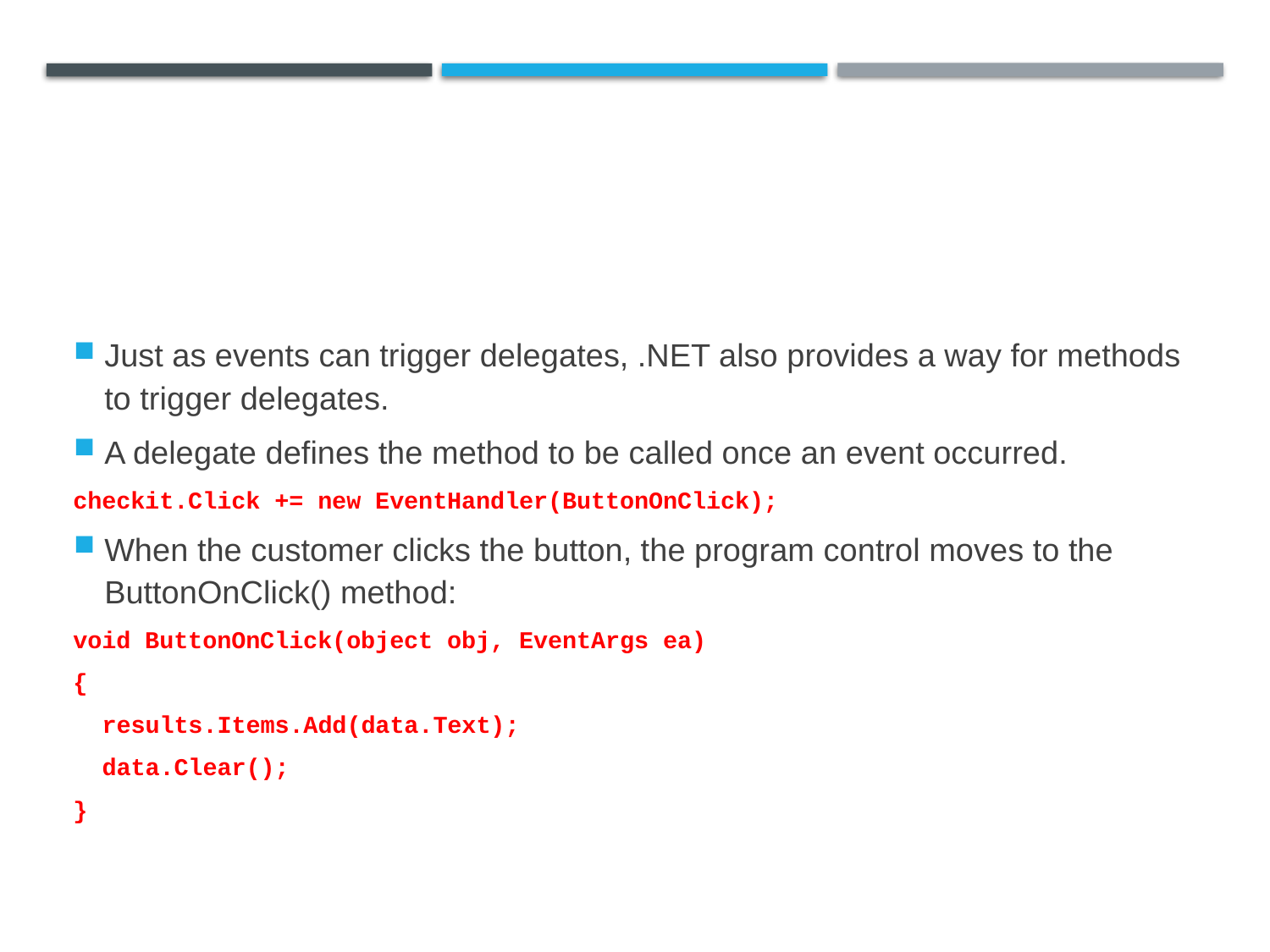

#
Just as events can trigger delegates, .NET also provides a way for methods to trigger delegates.
A delegate defines the method to be called once an event occurred.
checkit.Click += new EventHandler(ButtonOnClick);
When the customer clicks the button, the program control moves to the ButtonOnClick() method:
void ButtonOnClick(object obj, EventArgs ea)
{
  results.Items.Add(data.Text);
  data.Clear();
}